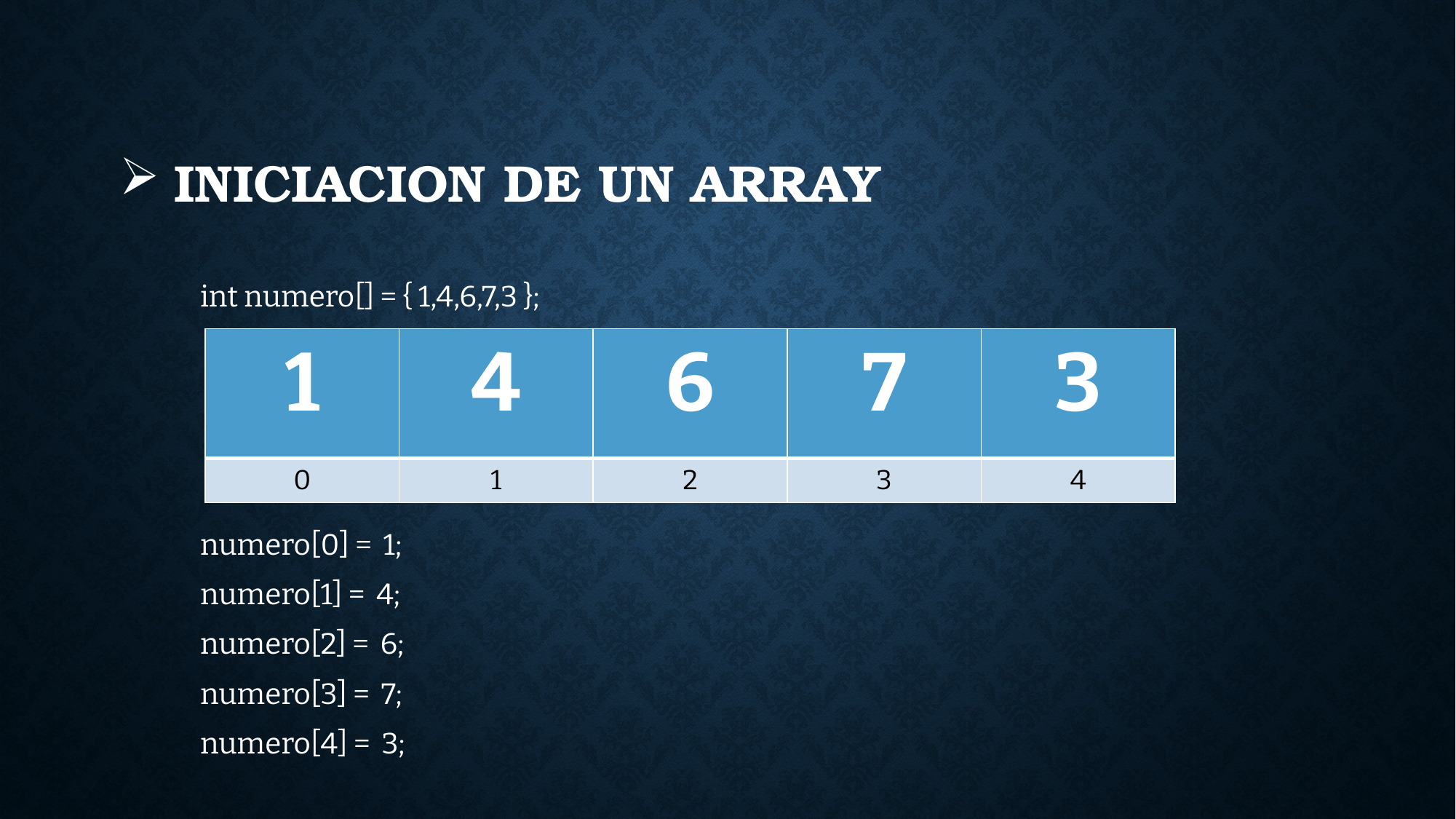

# Iniciacion de un array
int numero[] = { 1,4,6,7,3 };

numero[0] =  1;
numero[1] =  4;
numero[2] =  6;
numero[3] =  7;
numero[4] =  3;

| 1 | 4 | 6 | 7 | 3 |
| --- | --- | --- | --- | --- |
| 0 | 1 | 2 | 3 | 4 |